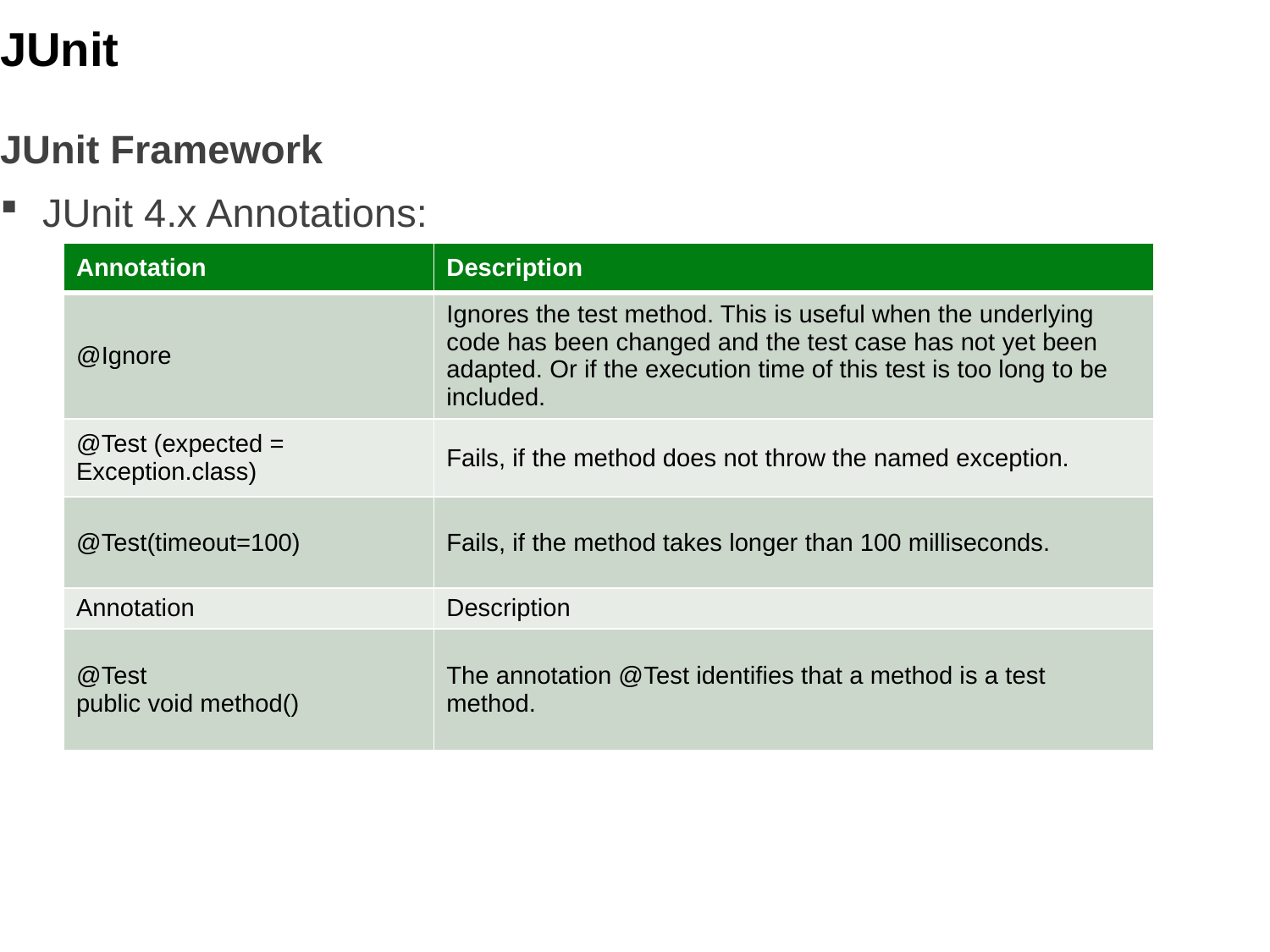

JUnit
JUnit Framework
JUnit 4.x Annotations:

| Annotation | Description |
| --- | --- |
| @Ignore | Ignores the test method. This is useful when the underlying code has been changed and the test case has not yet been adapted. Or if the execution time of this test is too long to be included. |
| @Test (expected = Exception.class) | Fails, if the method does not throw the named exception. |
| @Test(timeout=100) | Fails, if the method takes longer than 100 milliseconds. |
| Annotation | Description |
| @Test public void method() | The annotation @Test identifies that a method is a test method. |